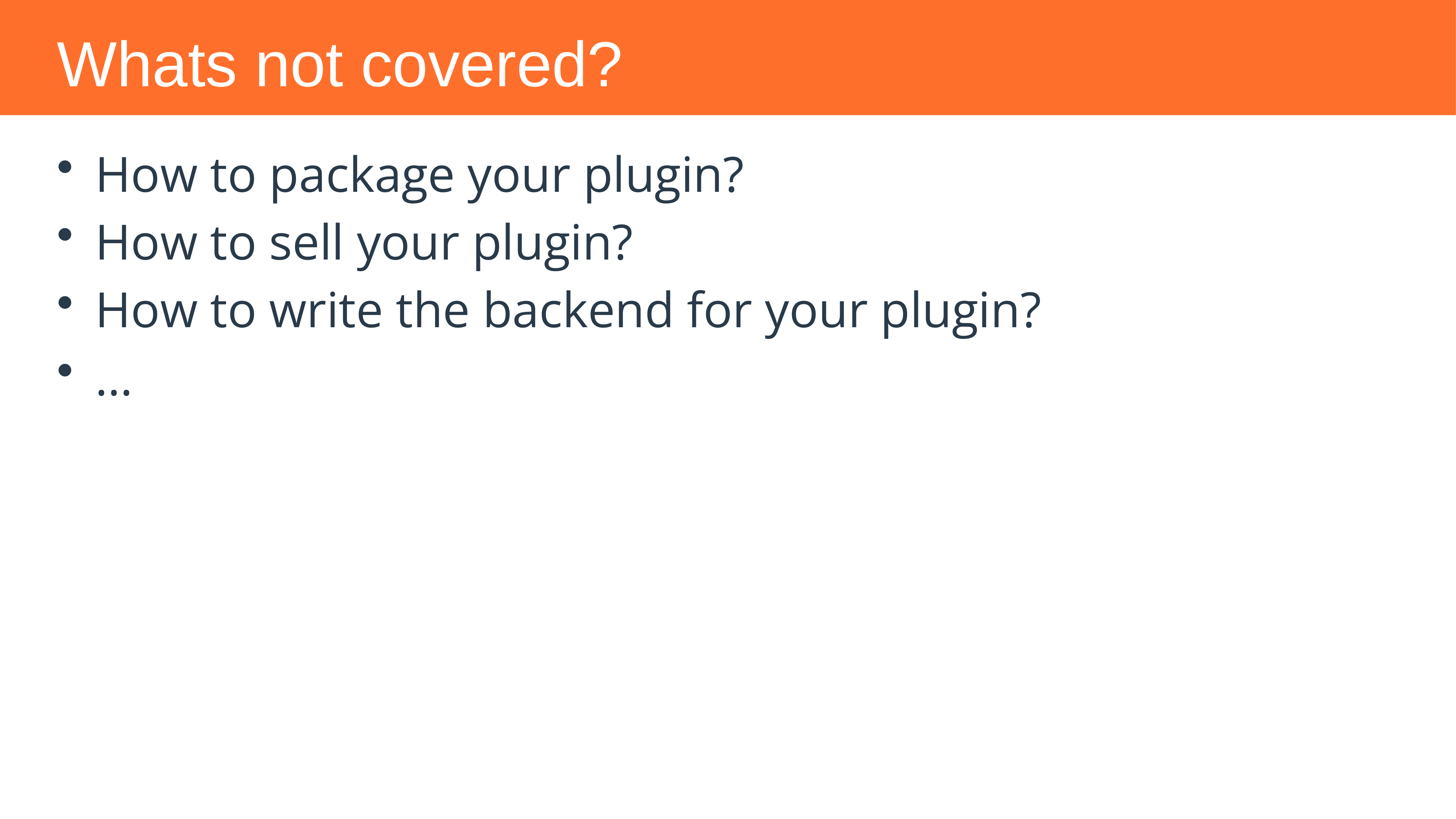

# Whats not covered?
How to package your plugin?
How to sell your plugin?
How to write the backend for your plugin?
…